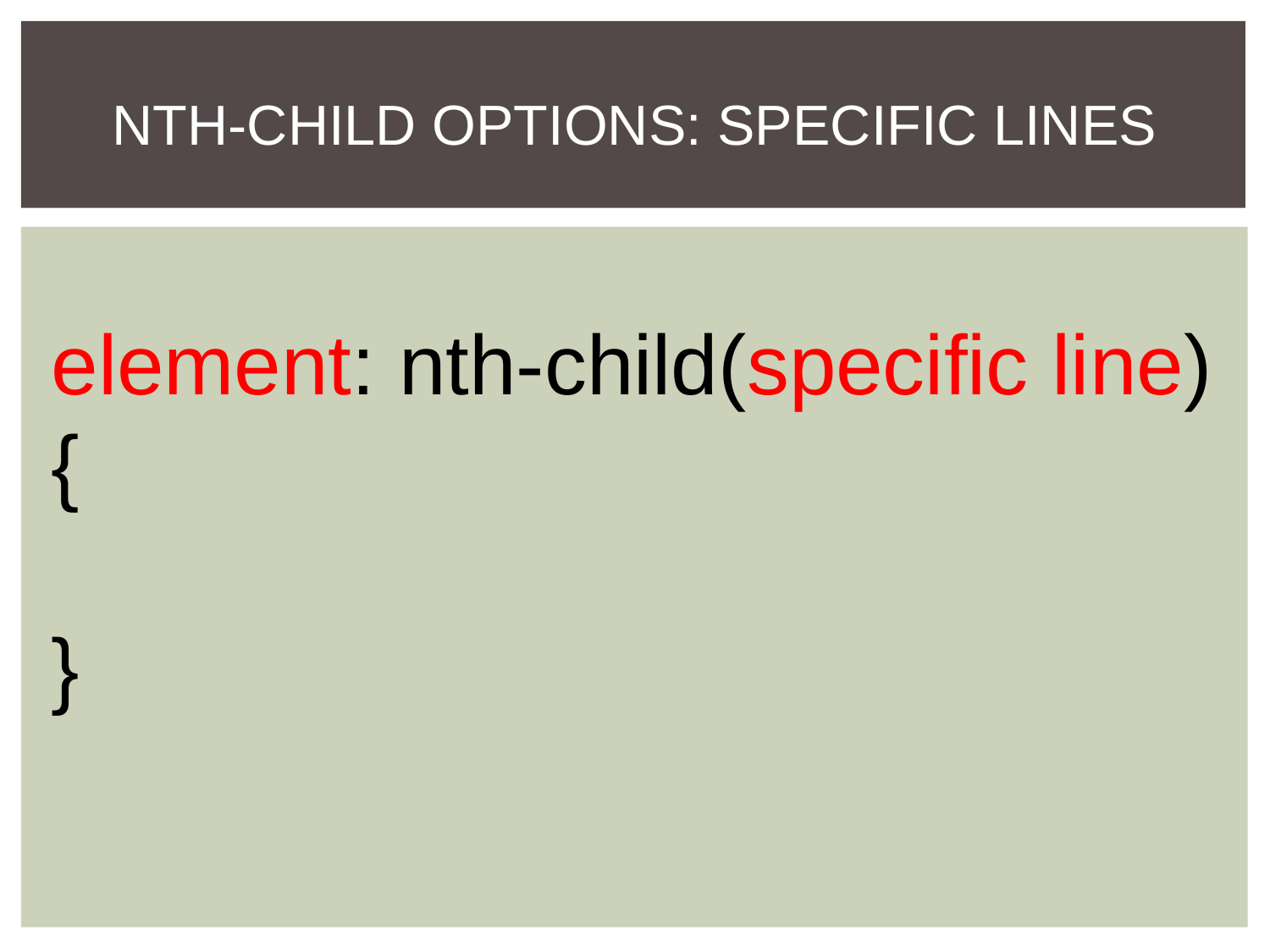

# NTH-CHILD OPTIONS: SPECIFIC LINES
element: nth-child(specific line){

}